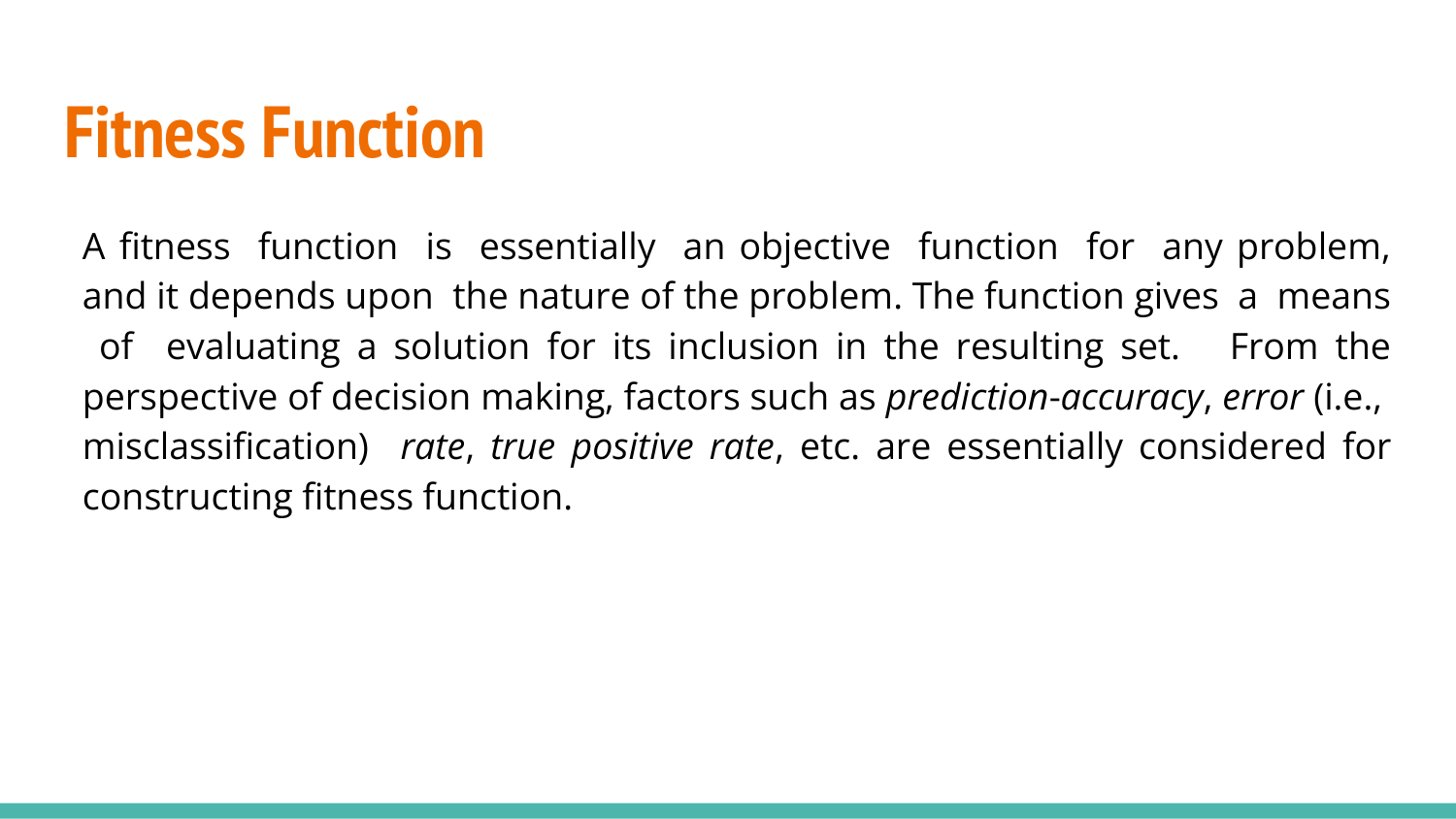

# Fitness Function
A fitness  function  is  essentially  an objective  function  for  any problem, and it depends upon  the nature of the problem. The function gives  a  means  of  evaluating a solution for its inclusion in the resulting set.   From the perspective of decision making, factors such as prediction-accuracy, error (i.e.,  misclassification)  rate, true positive rate, etc. are essentially considered for constructing fitness function.